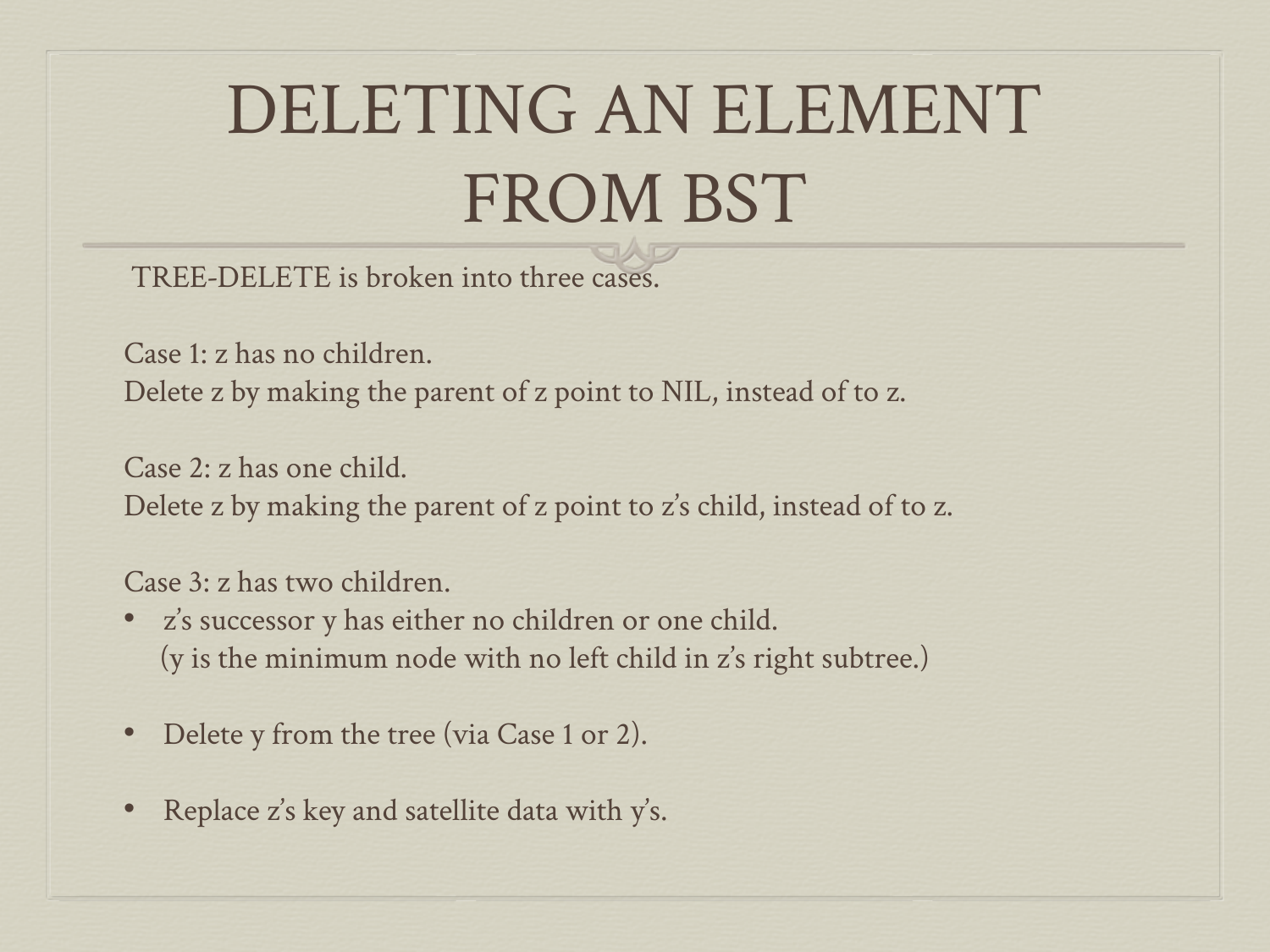

# DELETING AN ELEMENT FROM BST
 TREE‐DELETE is broken into three cases.

Case 1: z has no children.
Delete z by making the parent of z point to NIL, instead of to z.

Case 2: z has one child.
Delete z by making the parent of z point to z’s child, instead of to z.

Case 3: z has two children.
z’s successor y has either no children or one child.
     (y is the minimum node with no left child in z’s right subtree.)

Delete y from the tree (via Case 1 or 2).

Replace z’s key and satellite data with y’s.